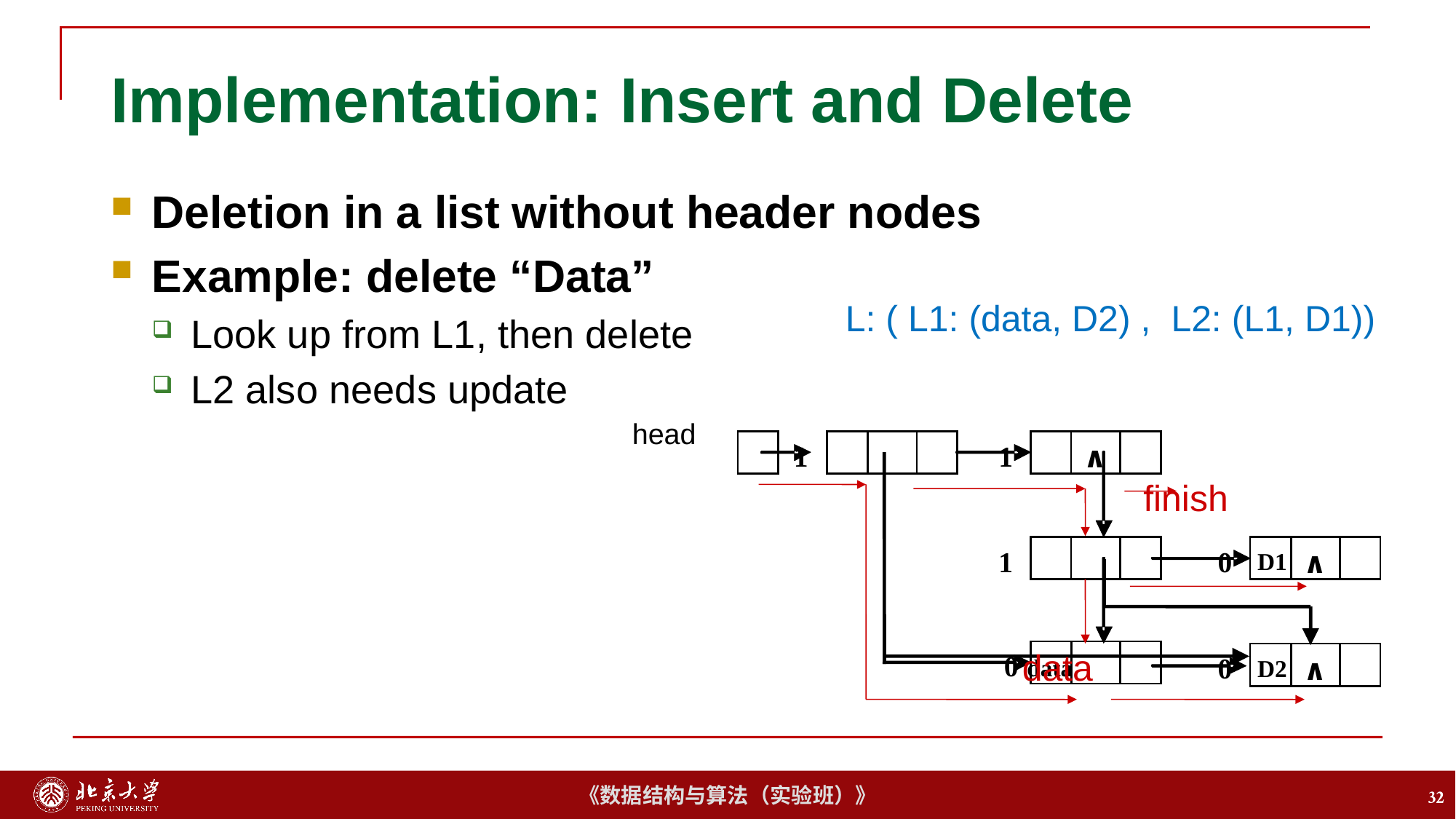

# Implementation: Insert and Delete
Deletion in a list without header nodes
Example: delete “Data”
Look up from L1, then delete
L2 also needs update
L: ( L1: (data, D2) ,  L2: (L1, D1))

head

1

 1

∧

finish

 1

 0
∧
 D1

data
 0

 0

∧
data
 D2

32